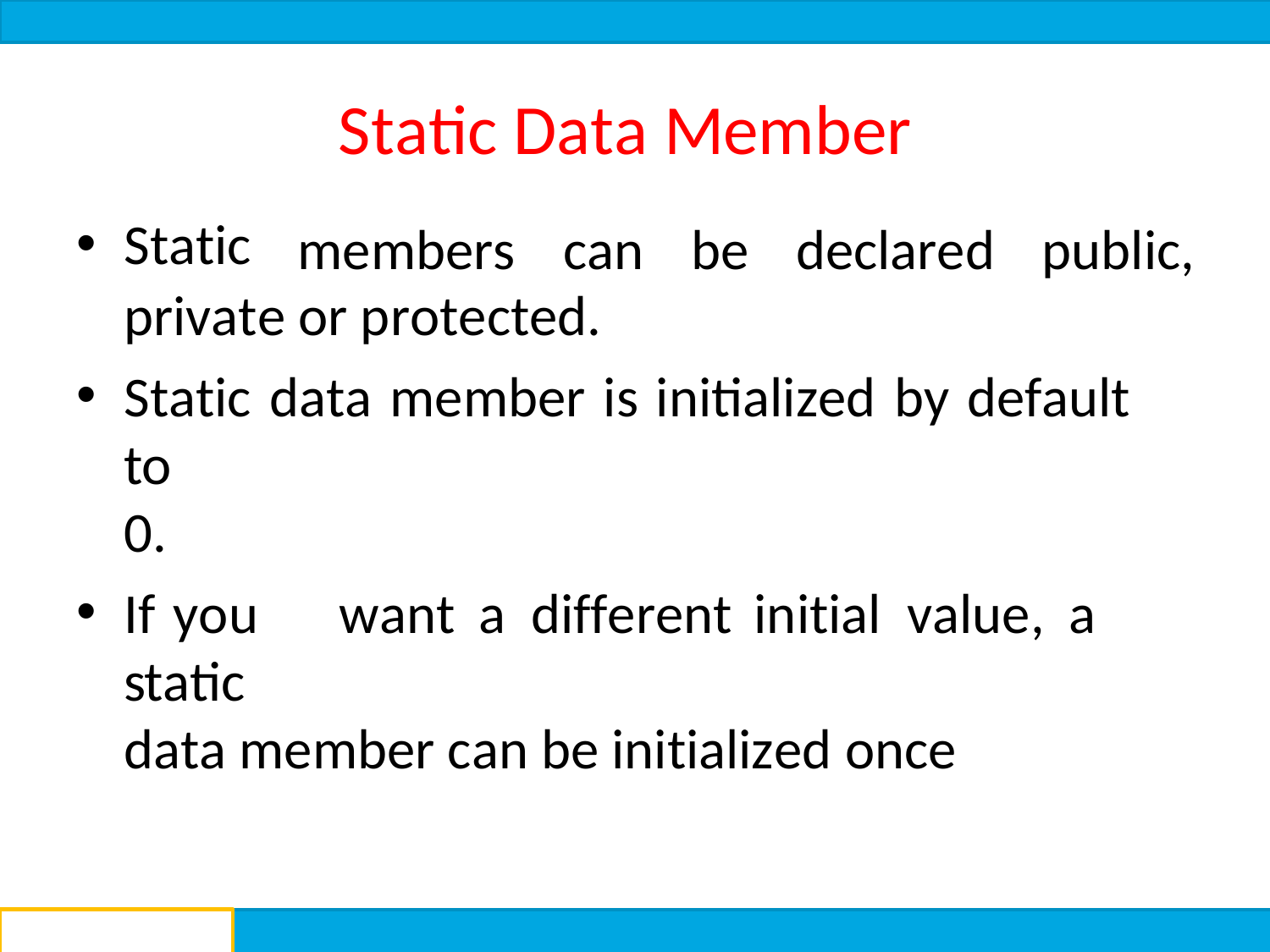

# Static Data Member
Static
members	can	be	declared	public,
private or protected.
Static data member is initialized by default to
0.
If	you	want	a	different	initial	value,	a	static
data member can be initialized once